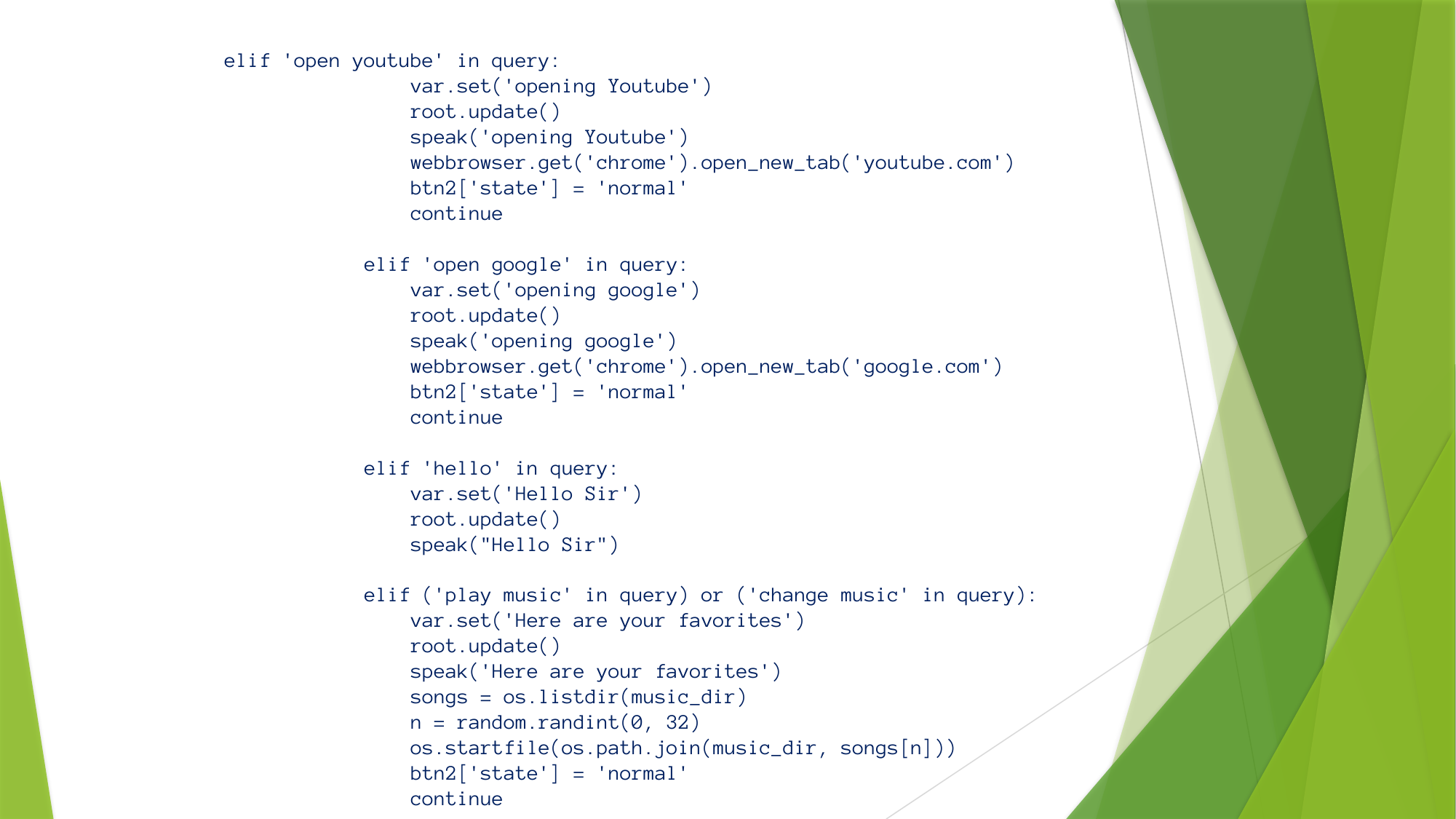

elif 'open youtube' in query:
                var.set('opening Youtube')
                root.update()
                speak('opening Youtube')
                webbrowser.get('chrome').open_new_tab('youtube.com')
                btn2['state'] = 'normal'
                continue

            elif 'open google' in query:
                var.set('opening google')
                root.update()
                speak('opening google')
                webbrowser.get('chrome').open_new_tab('google.com')
                btn2['state'] = 'normal'
                continue

            elif 'hello' in query:
                var.set('Hello Sir')
                root.update()
                speak("Hello Sir")

            elif ('play music' in query) or ('change music' in query):
                var.set('Here are your favorites')
                root.update()
                speak('Here are your favorites')
                songs = os.listdir(music_dir)
                n = random.randint(0, 32)
                os.startfile(os.path.join(music_dir, songs[n]))
                btn2['state'] = 'normal'
                continue